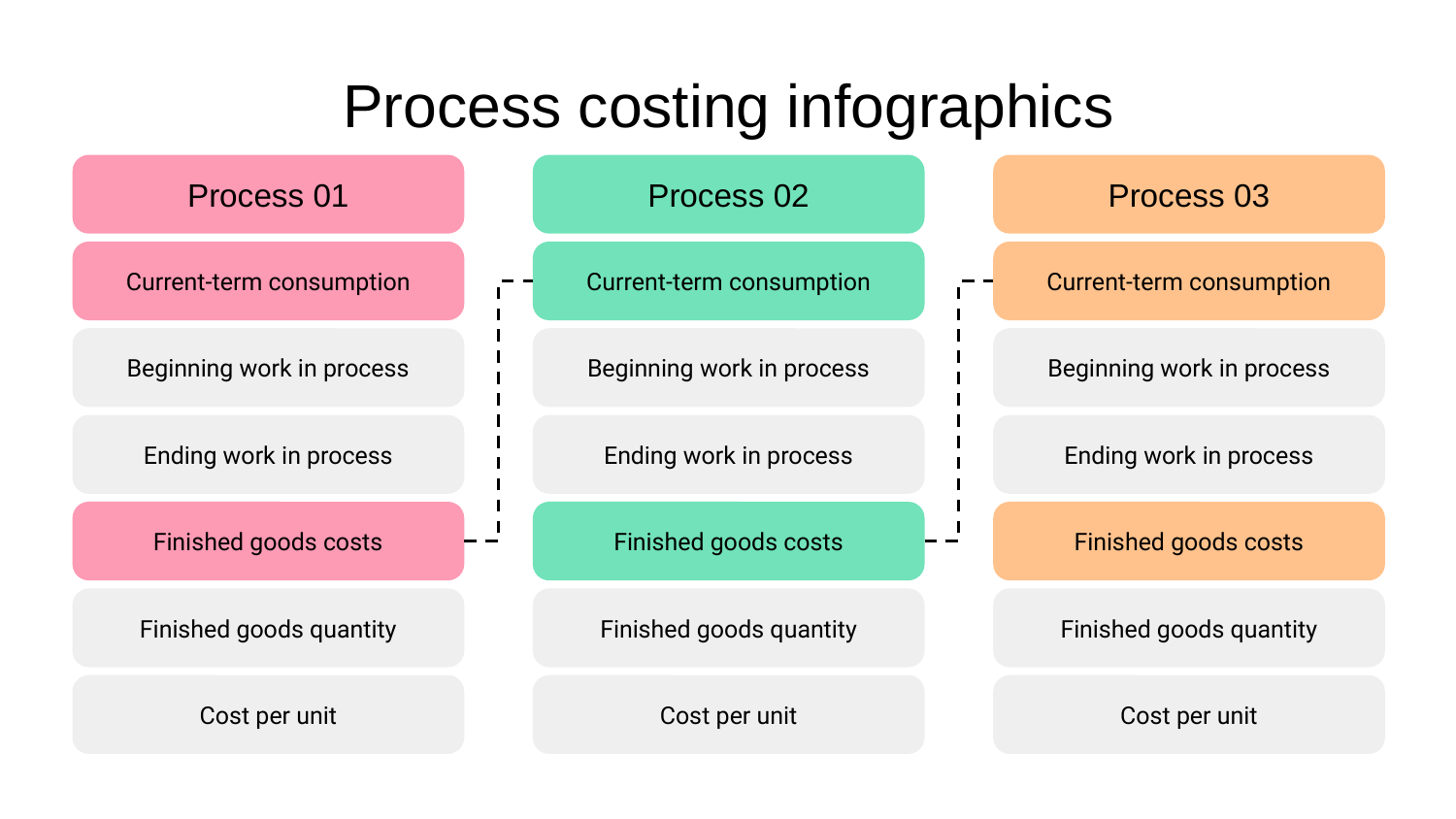

# Process costing infographics
Process 01
Current-term consumption
Beginning work in process
Ending work in process
Finished goods costs
Finished goods quantity
Cost per unit
Process 02
Current-term consumption
Beginning work in process
Ending work in process
Finished goods costs
Finished goods quantity
Cost per unit
Process 03
Current-term consumption
Beginning work in process
Ending work in process
Finished goods costs
Finished goods quantity
Cost per unit